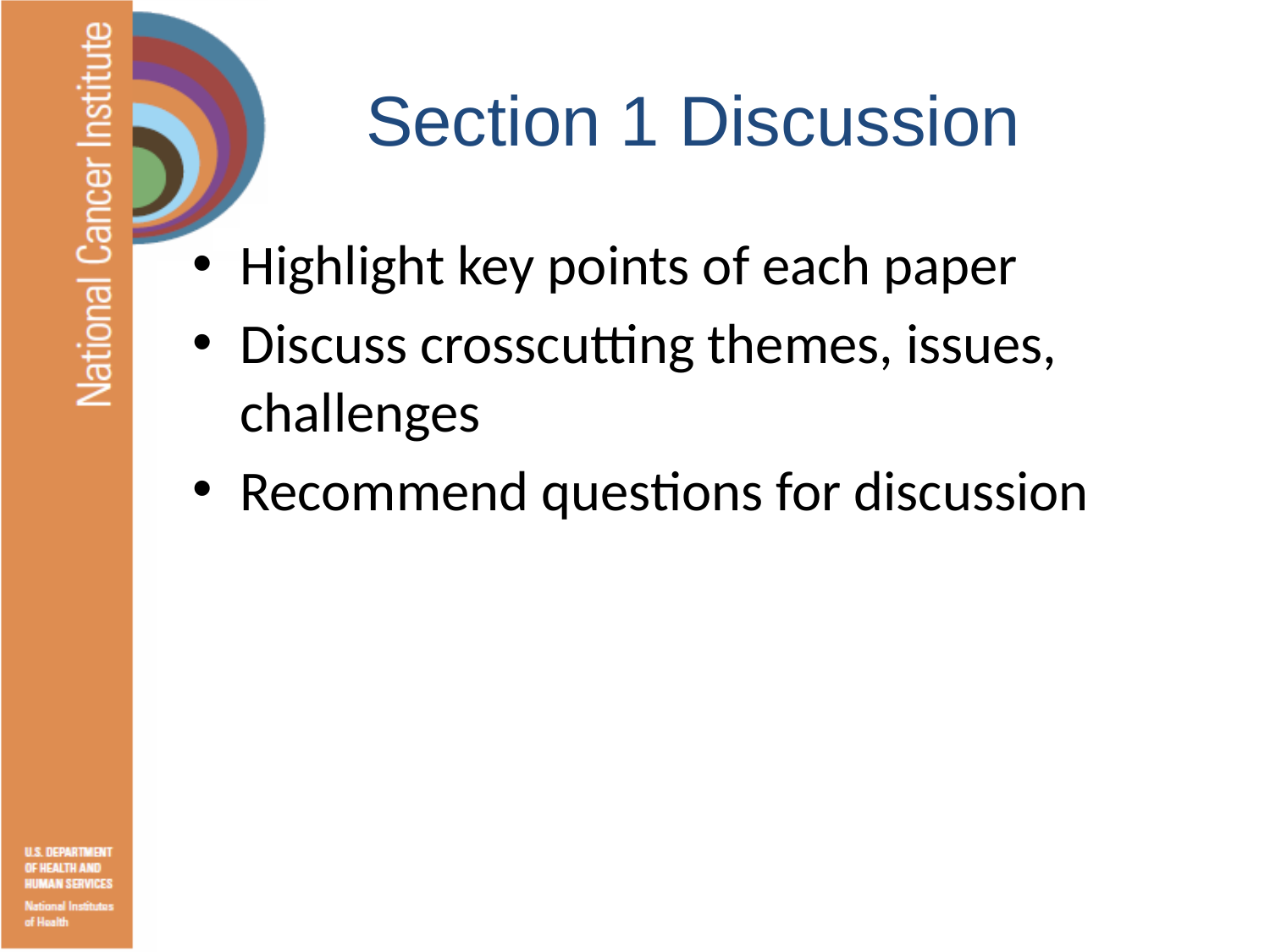

# Section 1 Discussion
Highlight key points of each paper
Discuss crosscutting themes, issues, challenges
Recommend questions for discussion